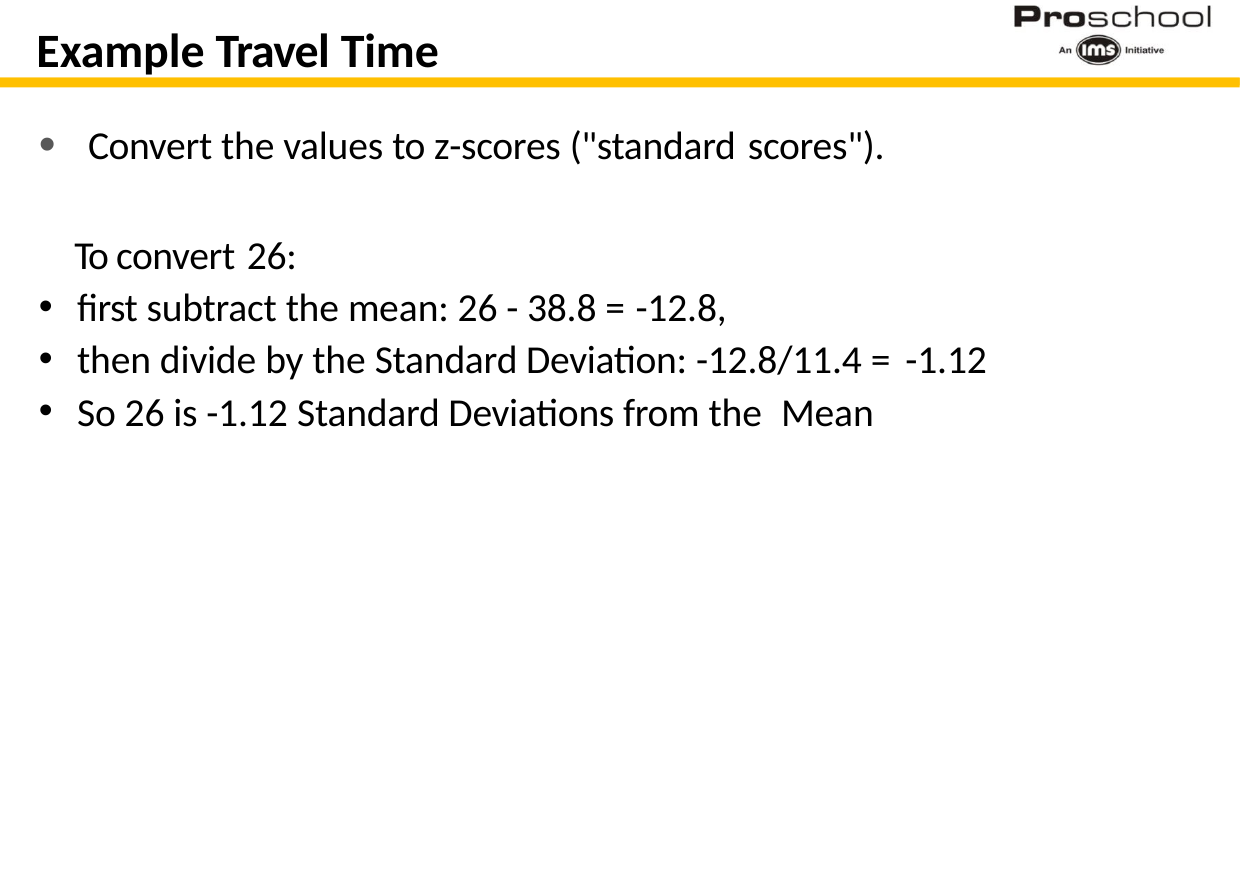

# Example Travel Time

Convert the values to z-scores ("standard scores").

To convert 26:
first subtract the mean: 26 - 38.8 = -12.8,
then divide by the Standard Deviation: -12.8/11.4 = -1.12
So 26 is -1.12 Standard Deviations from the  Mean